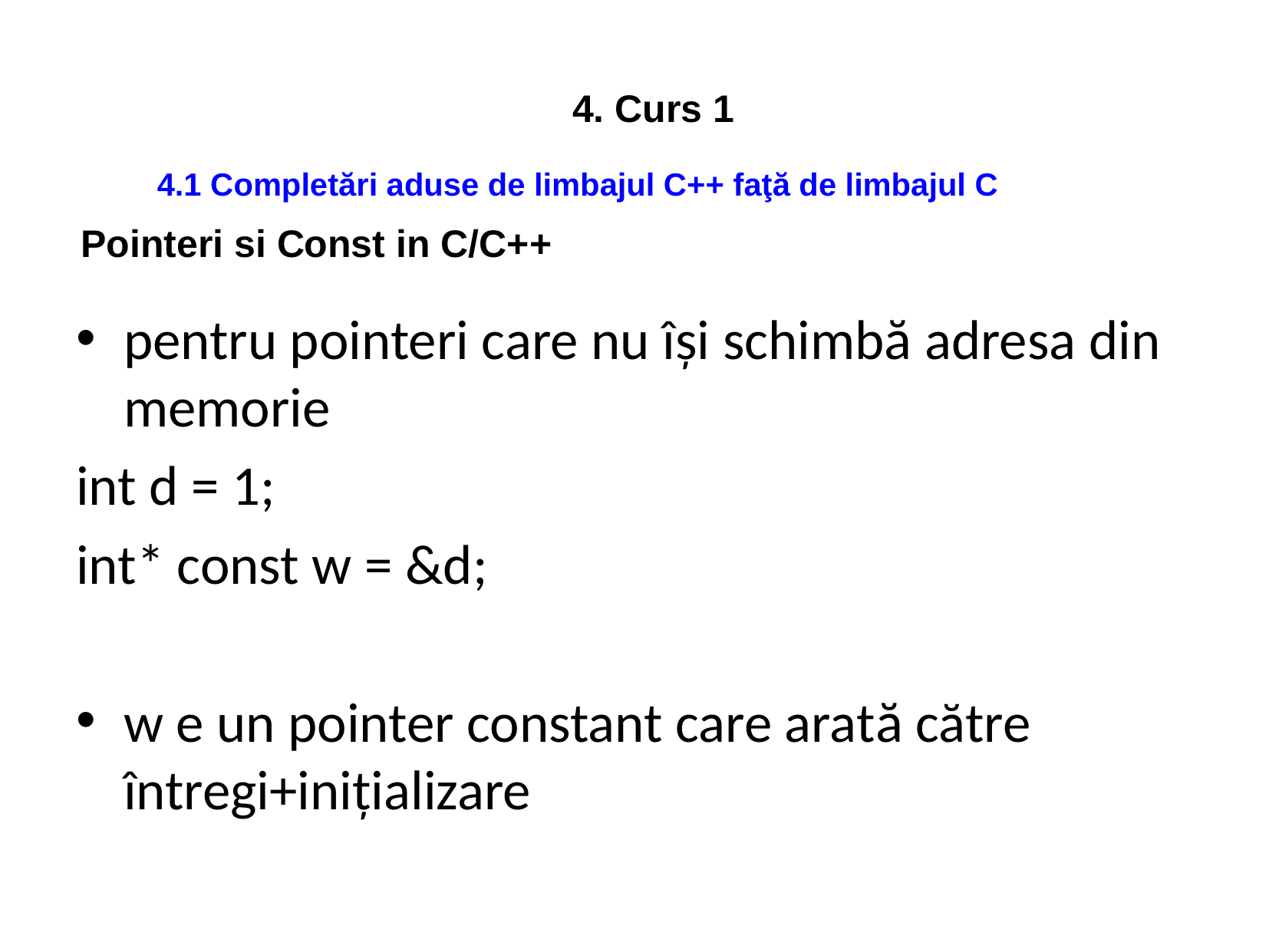

4. Curs 1
4.1 Completări aduse de limbajul C++ faţă de limbajul C
Pointeri si Const in C/C++
pentru pointeri care nu își schimbă adresa din memorie
int d = 1;
int* const w = &d;

w e un pointer constant care arată către întregi+inițializare